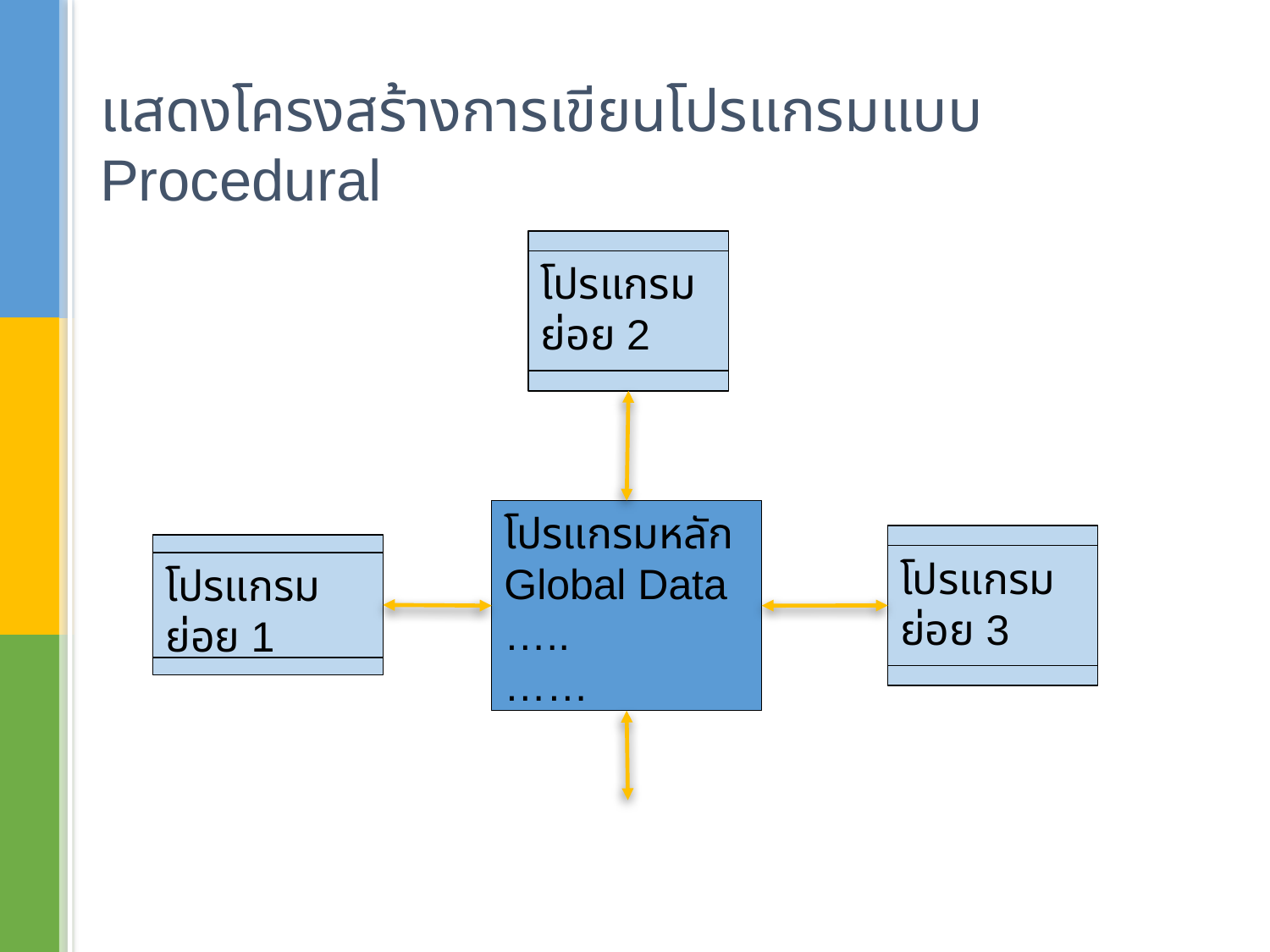

# แสดงโครงสร้างการเขียนโปรแกรมแบบ Procedural
โปรแกรมย่อย 2

โปรแกรมย่อย 1
โปรแกรมย่อย 3
โปรแกรมหลัก
Global Data
…..
……